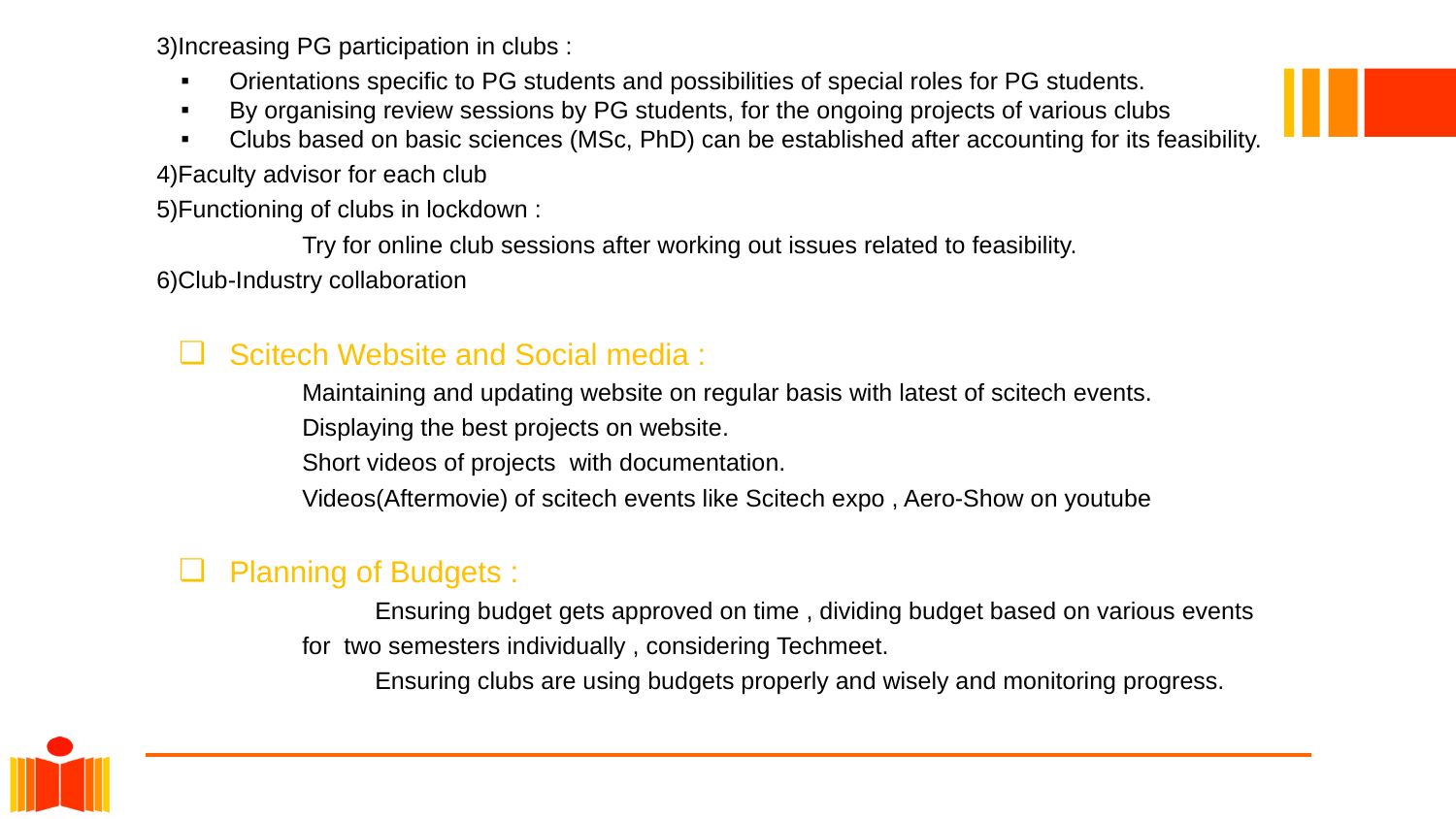

3)Increasing PG participation in clubs :
Orientations specific to PG students and possibilities of special roles for PG students.
By organising review sessions by PG students, for the ongoing projects of various clubs
Clubs based on basic sciences (MSc, PhD) can be established after accounting for its feasibility.
4)Faculty advisor for each club
5)Functioning of clubs in lockdown :
	Try for online club sessions after working out issues related to feasibility.
6)Club-Industry collaboration

Scitech Website and Social media :
Maintaining and updating website on regular basis with latest of scitech events.
Displaying the best projects on website.
Short videos of projects  with documentation.
Videos(Aftermovie) of scitech events like Scitech expo , Aero-Show on youtube

Planning of Budgets :
	Ensuring budget gets approved on time , dividing budget based on various events
for  two semesters individually , considering Techmeet.
	Ensuring clubs are using budgets properly and wisely and monitoring progress.